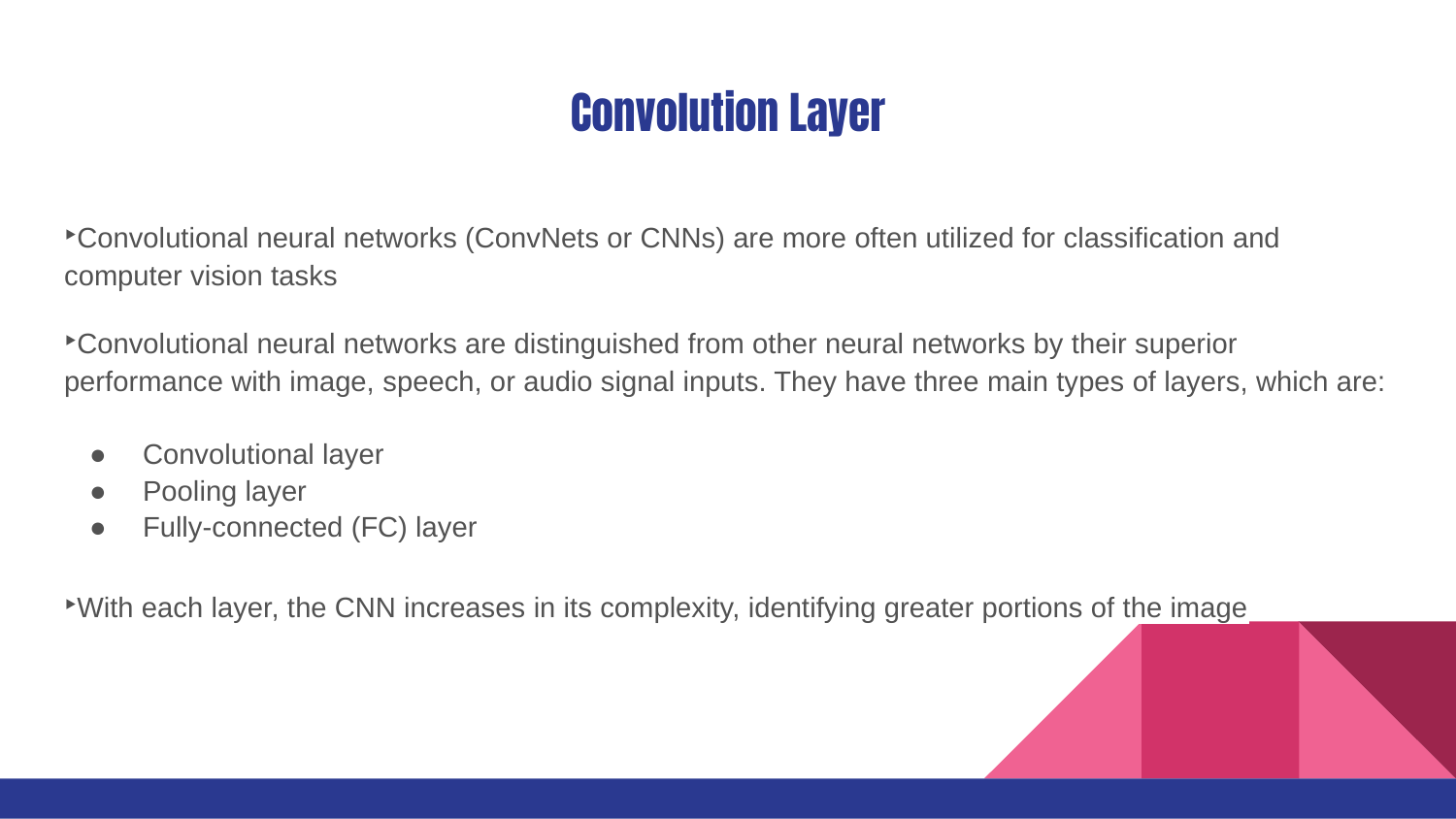

# Convolution Layer
‣Convolutional neural networks (ConvNets or CNNs) are more often utilized for classification and computer vision tasks
‣Convolutional neural networks are distinguished from other neural networks by their superior performance with image, speech, or audio signal inputs. They have three main types of layers, which are:
Convolutional layer
Pooling layer
Fully-connected (FC) layer
‣With each layer, the CNN increases in its complexity, identifying greater portions of the image